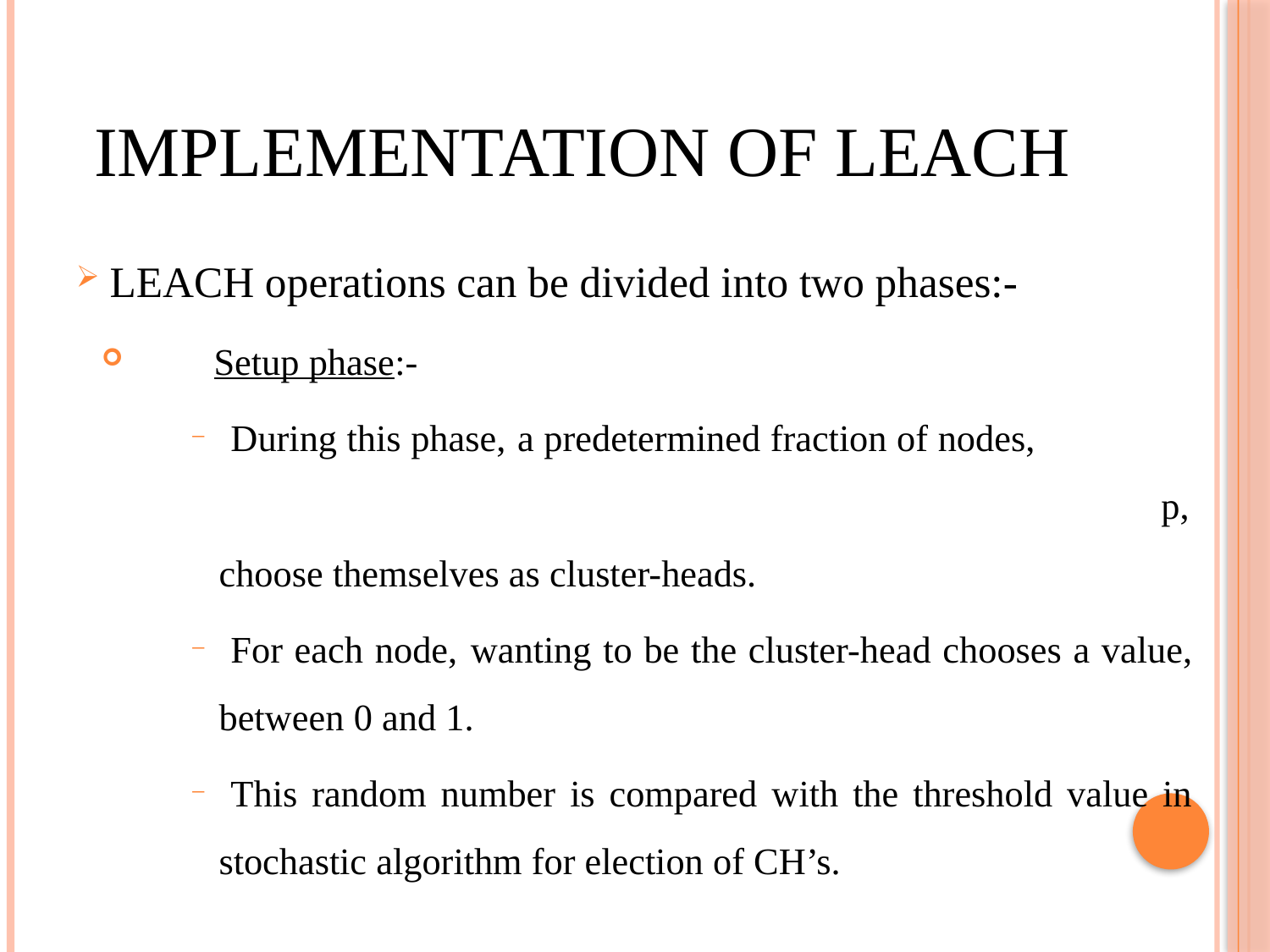

# IMPLEMENTATION OF LEACH
LEACH operations can be divided into two phases:-
 	Setup phase:-
During this phase, a predetermined fraction of nodes,                                                                                                             p, choose themselves as cluster-heads.
For each node, wanting to be the cluster-head chooses a value, between 0 and 1.
This random number is compared with the threshold value in stochastic algorithm for election of CH’s.